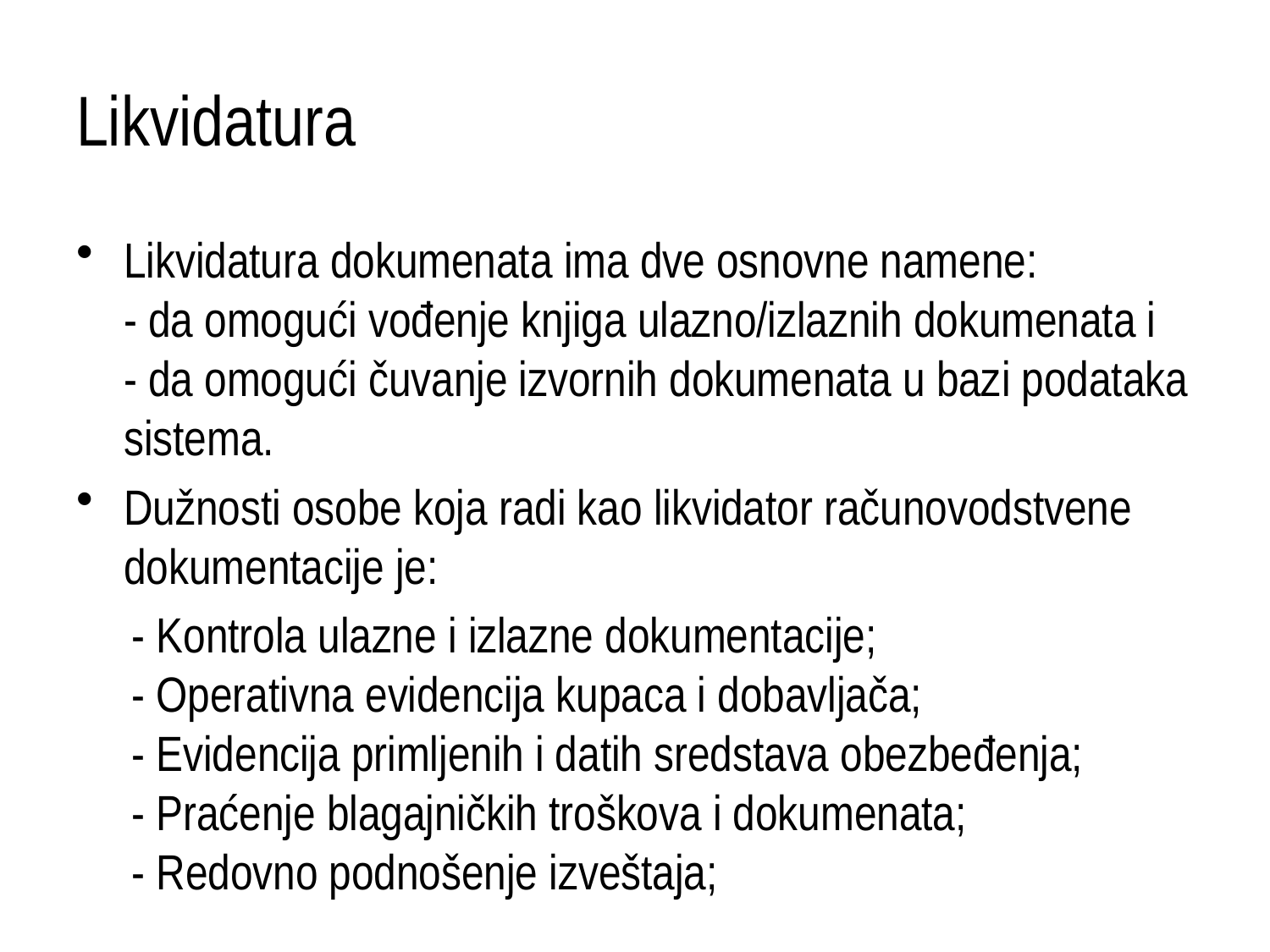

# Likvidatura
Likvidatura dokumenata ima dve osnovne namene:
- da omogući vođenje knjiga ulazno/izlaznih dokumenata i
- da omogući čuvanje izvornih dokumenata u bazi podataka sistema.
Dužnosti osobe koja radi kao likvidator računovodstvene dokumentacije je:
- Kontrola ulazne i izlazne dokumentacije;
- Operativna evidencija kupaca i dobavljača;
- Evidencija primljenih i datih sredstava obezbeđenja;
- Praćenje blagajničkih troškova i dokumenata;
- Redovno podnošenje izveštaja;